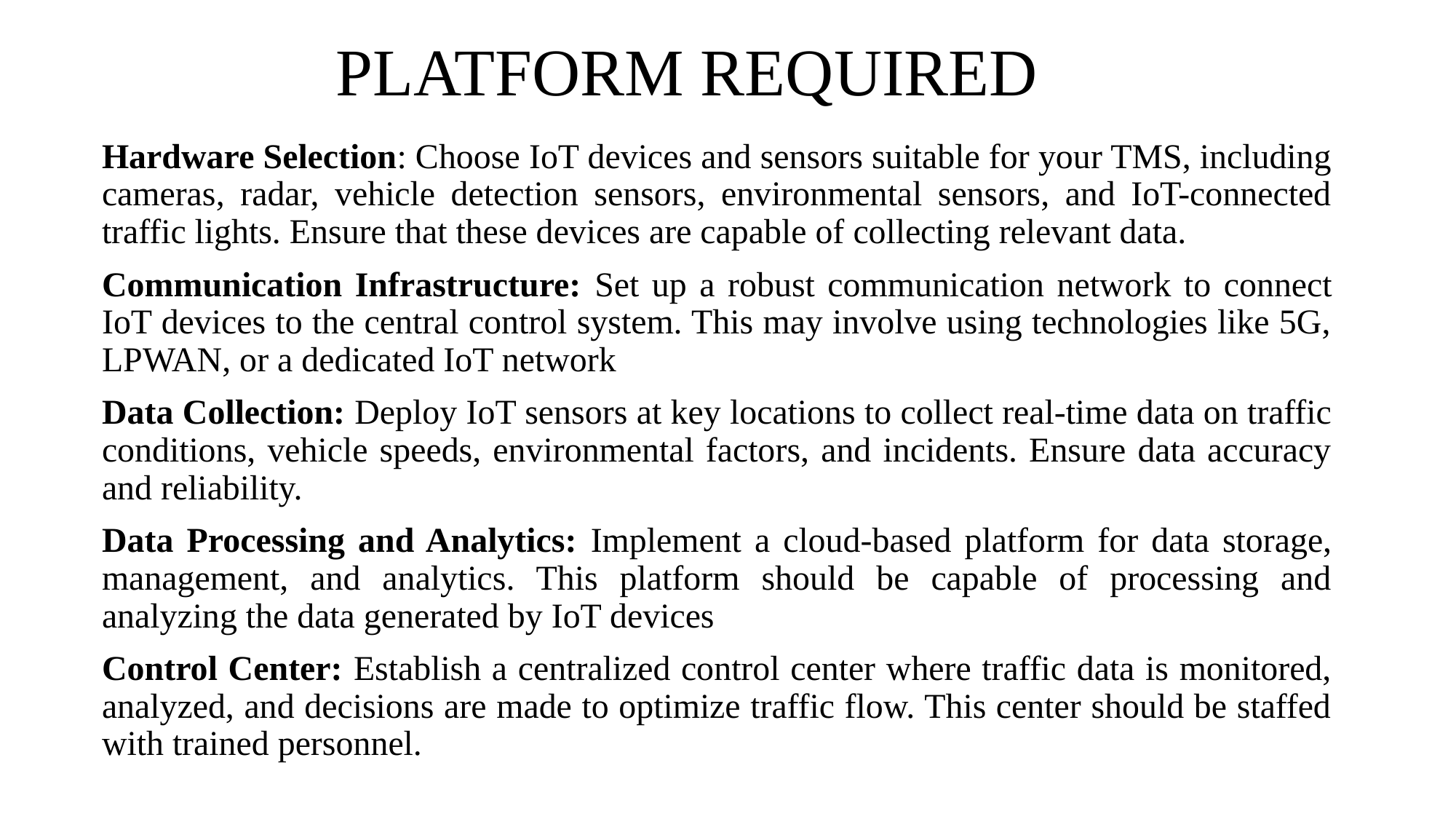

# PLATFORM REQUIRED
Hardware Selection: Choose IoT devices and sensors suitable for your TMS, including cameras, radar, vehicle detection sensors, environmental sensors, and IoT-connected traffic lights. Ensure that these devices are capable of collecting relevant data.
Communication Infrastructure: Set up a robust communication network to connect IoT devices to the central control system. This may involve using technologies like 5G, LPWAN, or a dedicated IoT network
Data Collection: Deploy IoT sensors at key locations to collect real-time data on traffic conditions, vehicle speeds, environmental factors, and incidents. Ensure data accuracy and reliability.
Data Processing and Analytics: Implement a cloud-based platform for data storage, management, and analytics. This platform should be capable of processing and analyzing the data generated by IoT devices
Control Center: Establish a centralized control center where traffic data is monitored, analyzed, and decisions are made to optimize traffic flow. This center should be staffed with trained personnel.